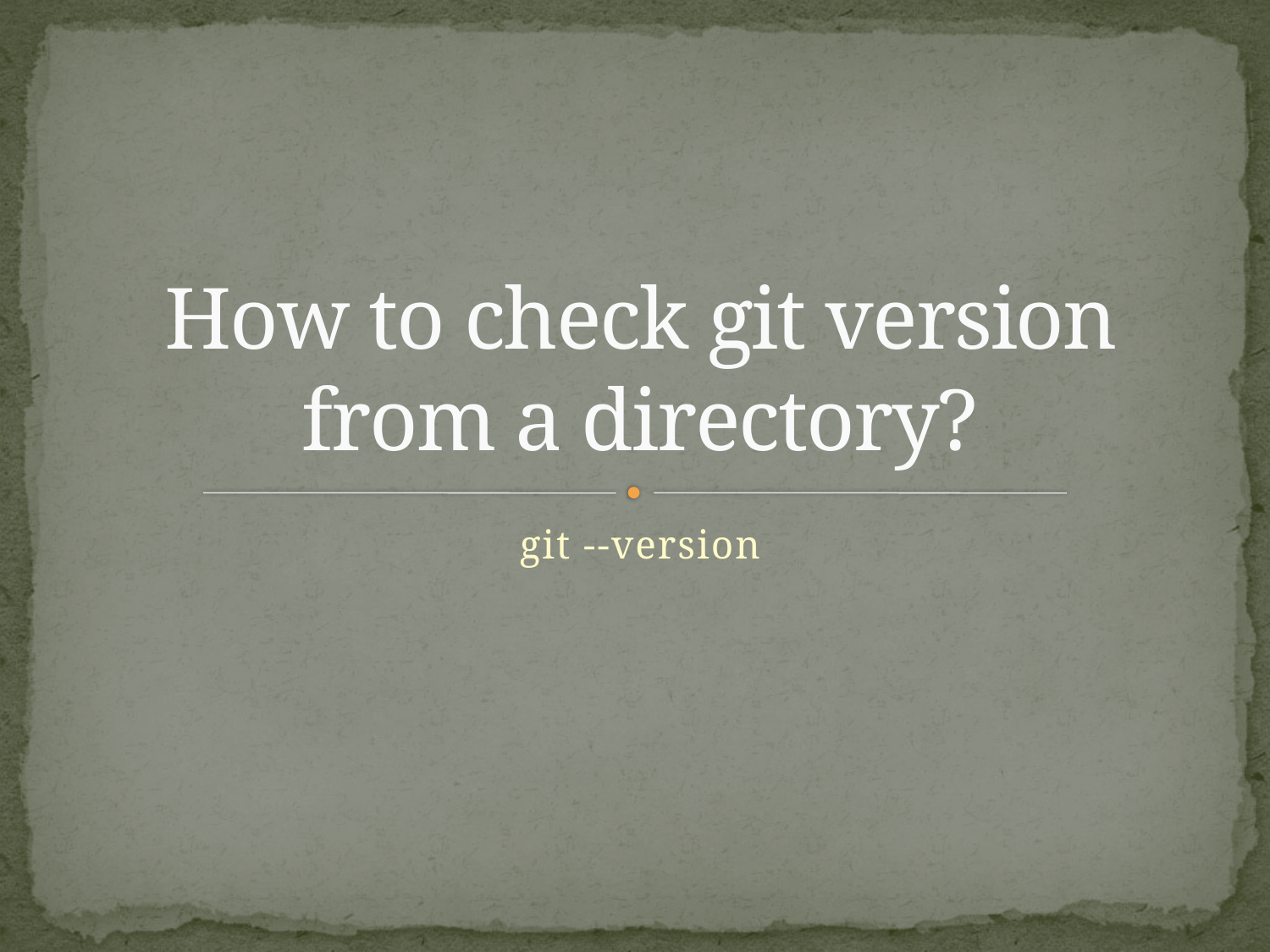

# How to check git version from a directory?
git --version